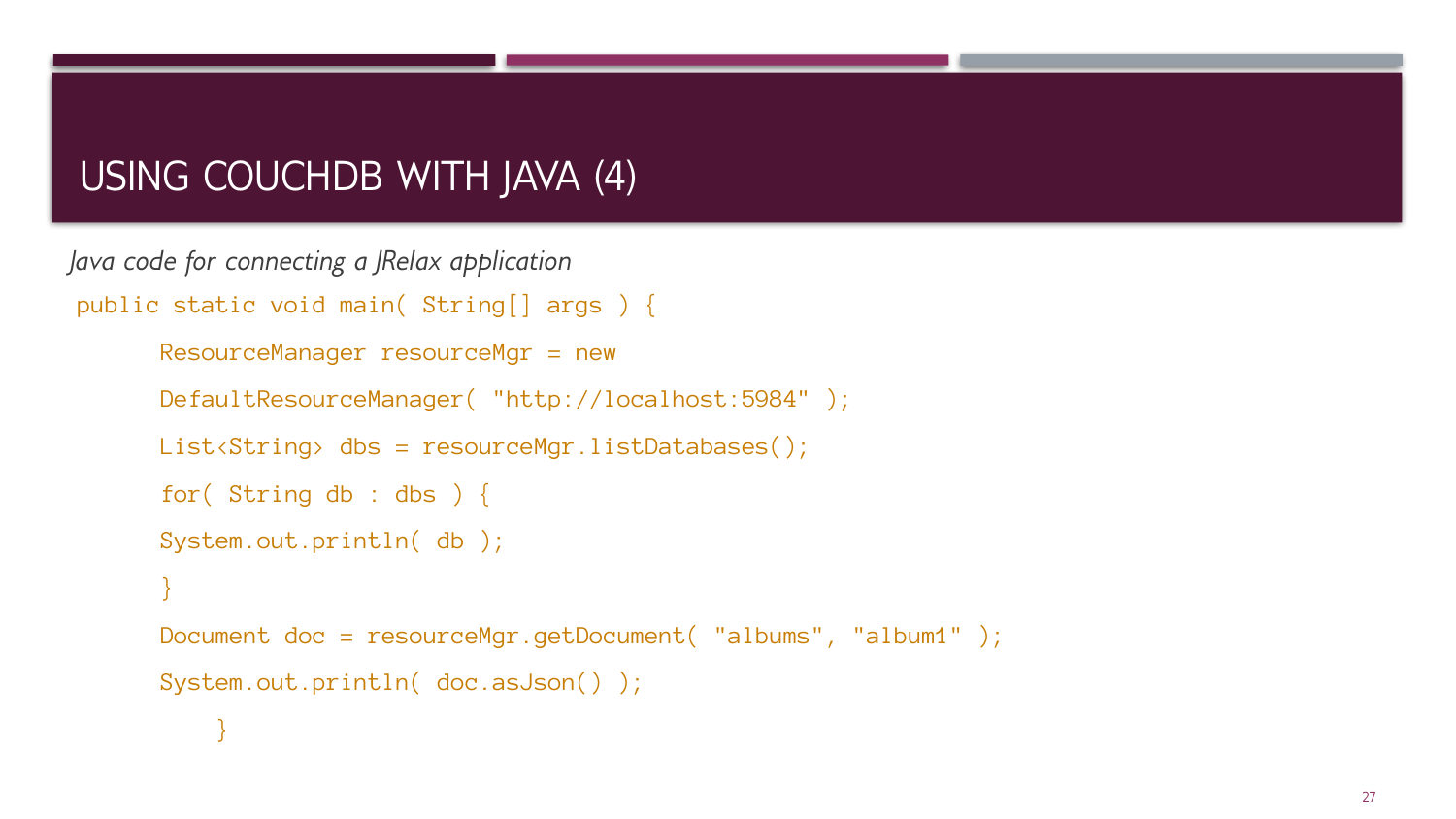

# Using CouchDB with Java (4)
Java code for connecting a JRelax application
public static void main( String[] args ) {
	ResourceManager resourceMgr = new
		DefaultResourceManager( "http://localhost:5984" );
	List<String> dbs = resourceMgr.listDatabases();
	for( String db : dbs ) {
		System.out.println( db );
	}
	Document doc = resourceMgr.getDocument( "albums", "album1" );
	System.out.println( doc.asJson() );
    }
27